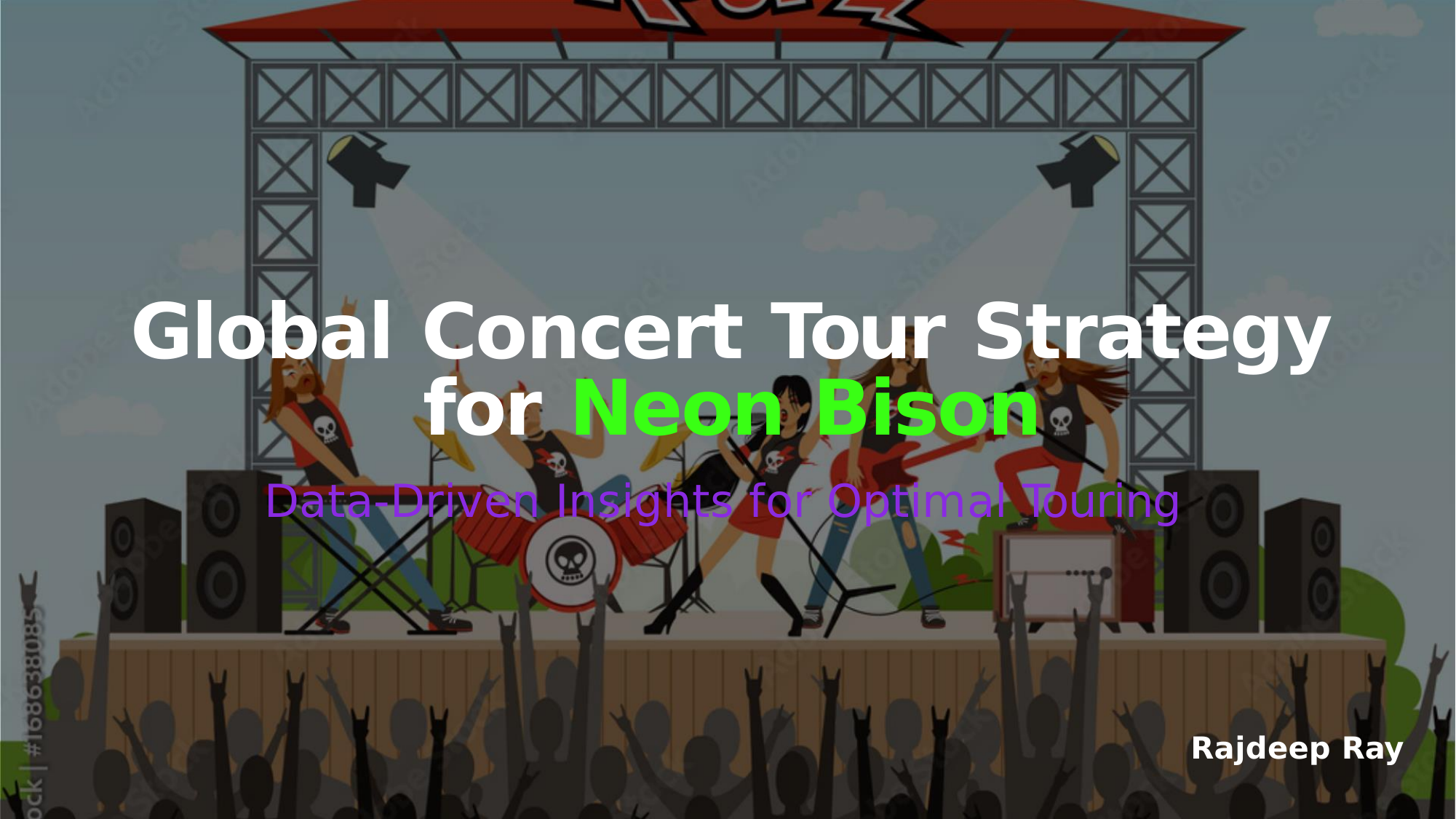

Global Concert Tour Strategy
for Neon Bison
Data-Driven Insights for Optimal Touring
Rajdeep Ray